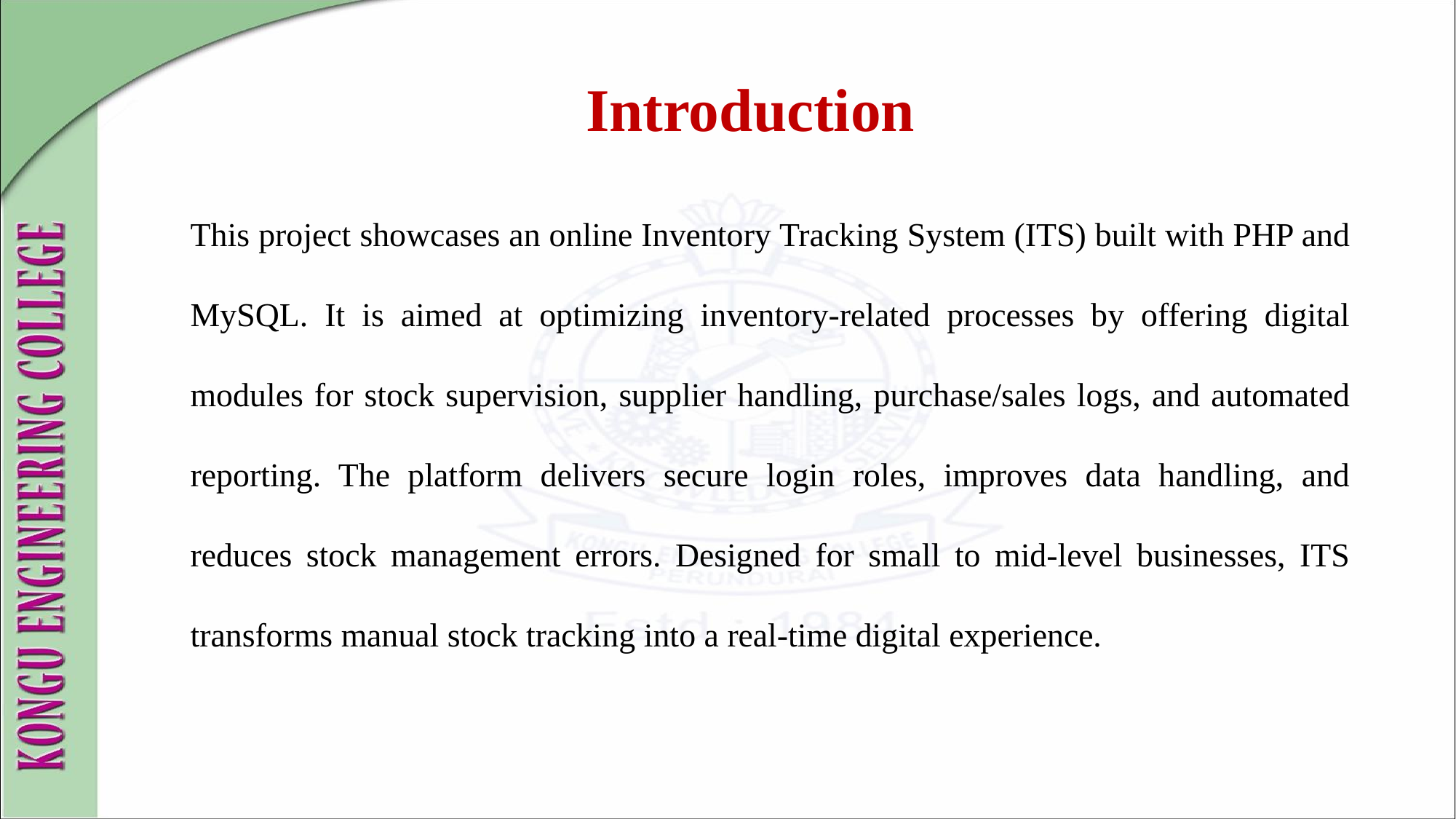

# Introduction
This project showcases an online Inventory Tracking System (ITS) built with PHP and MySQL. It is aimed at optimizing inventory-related processes by offering digital modules for stock supervision, supplier handling, purchase/sales logs, and automated reporting. The platform delivers secure login roles, improves data handling, and reduces stock management errors. Designed for small to mid-level businesses, ITS transforms manual stock tracking into a real-time digital experience.